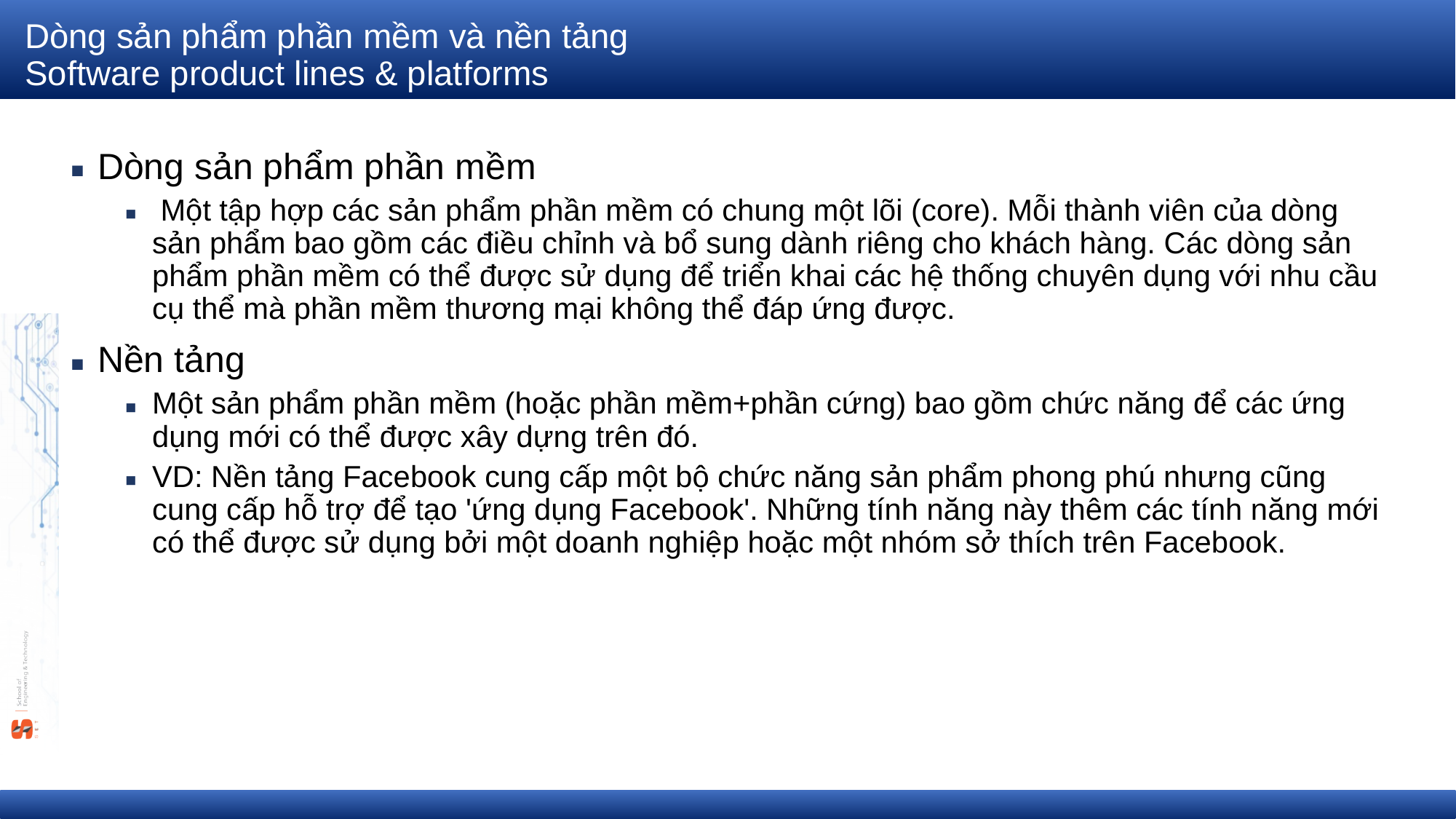

# Dòng sản phẩm phần mềm và nền tảng Software product lines & platforms
Dòng sản phẩm phần mềm
 Một tập hợp các sản phẩm phần mềm có chung một lõi (core). Mỗi thành viên của dòng sản phẩm bao gồm các điều chỉnh và bổ sung dành riêng cho khách hàng. Các dòng sản phẩm phần mềm có thể được sử dụng để triển khai các hệ thống chuyên dụng với nhu cầu cụ thể mà phần mềm thương mại không thể đáp ứng được.
Nền tảng
Một sản phẩm phần mềm (hoặc phần mềm+phần cứng) bao gồm chức năng để các ứng dụng mới có thể được xây dựng trên đó.
VD: Nền tảng Facebook cung cấp một bộ chức năng sản phẩm phong phú nhưng cũng cung cấp hỗ trợ để tạo 'ứng dụng Facebook'. Những tính năng này thêm các tính năng mới có thể được sử dụng bởi một doanh nghiệp hoặc một nhóm sở thích trên Facebook.